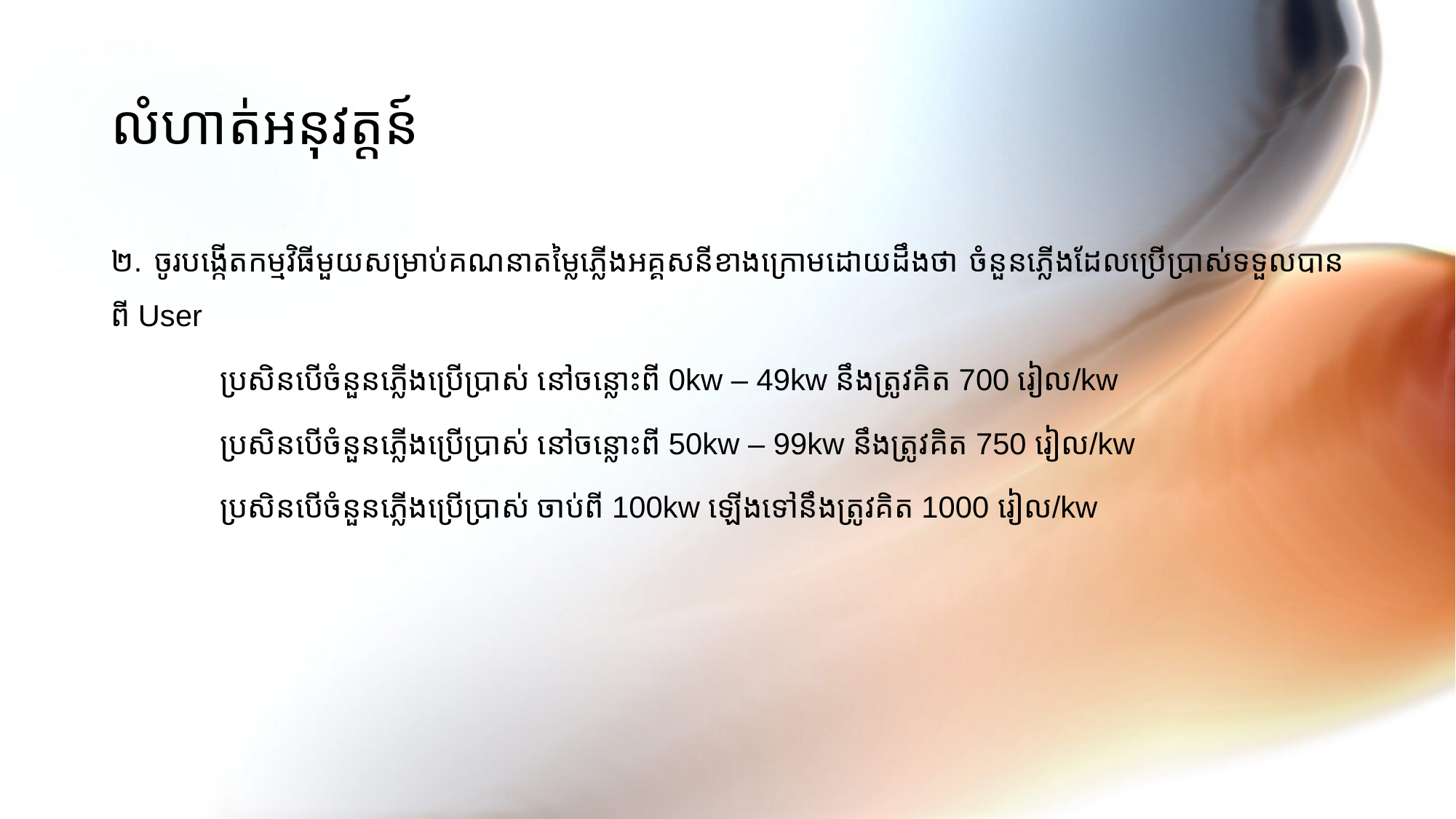

# លំហាត់អនុវត្តន៍
២. ចូរបង្កើតកម្មវិធីមួយសម្រាប់គណនាតម្លៃភ្លើងអគ្គសនីខាងក្រោមដោយដឹងថា ចំនួនភ្លើងដែលប្រើប្រាស់ទទួលបានពី User
	ប្រសិនបើចំនួនភ្លើងប្រើប្រាស់ នៅចន្លោះពី 0kw – 49kw នឹងត្រូវគិត 700 រៀល/kw
	ប្រសិនបើចំនួនភ្លើងប្រើប្រាស់ នៅចន្លោះពី 50kw – 99kw នឹងត្រូវគិត 750 រៀល/kw
	ប្រសិនបើចំនួនភ្លើងប្រើប្រាស់ ចាប់ពី 100kw ឡើងទៅនឹងត្រូវគិត 1000 រៀល/kw